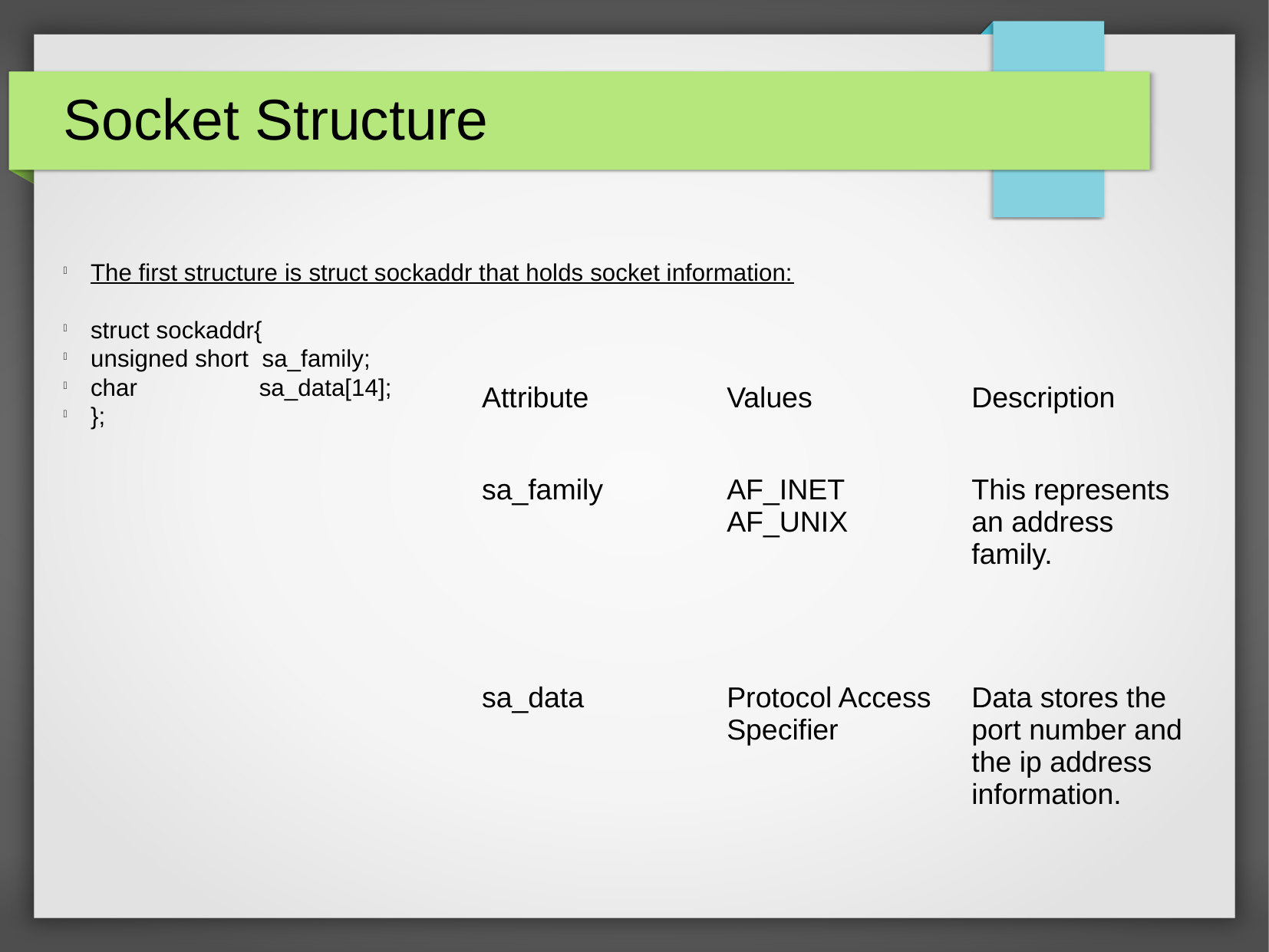

Socket Structure

The first structure is struct sockaddr that holds socket information:

struct sockaddr{
unsigned short  sa_family;
char	        sa_data[14];
};

| Attribute | Values | Description |
| --- | --- | --- |
| sa\_family | AF\_INET AF\_UNIX | This represents an address family. |
| sa\_data | Protocol Access Specifier | Data stores the port number and the ip address information. |